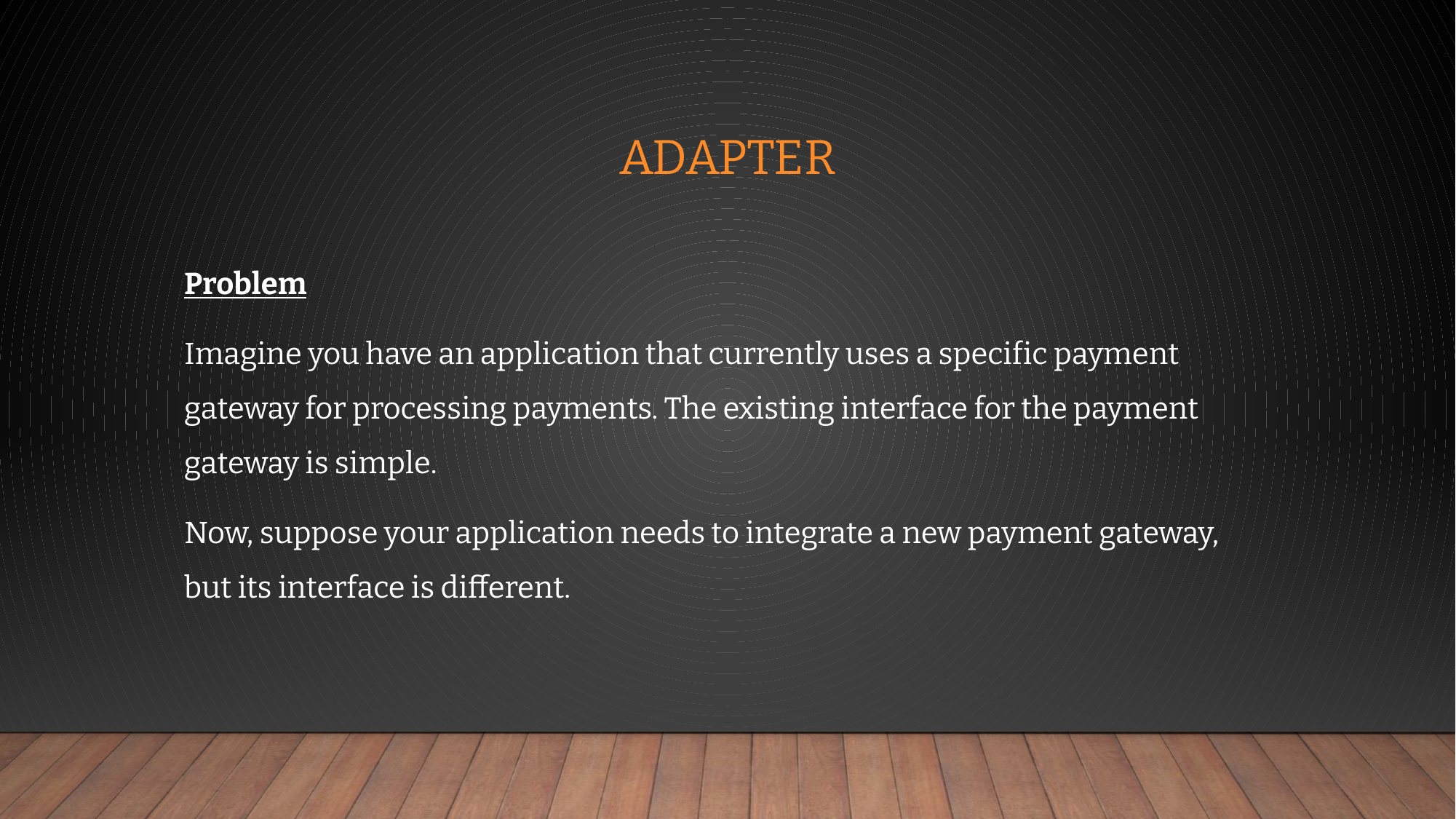

# ADAPTER
Problem
Imagine you have an application that currently uses a specific payment gateway for processing payments. The existing interface for the payment gateway is simple.
Now, suppose your application needs to integrate a new payment gateway, but its interface is different.